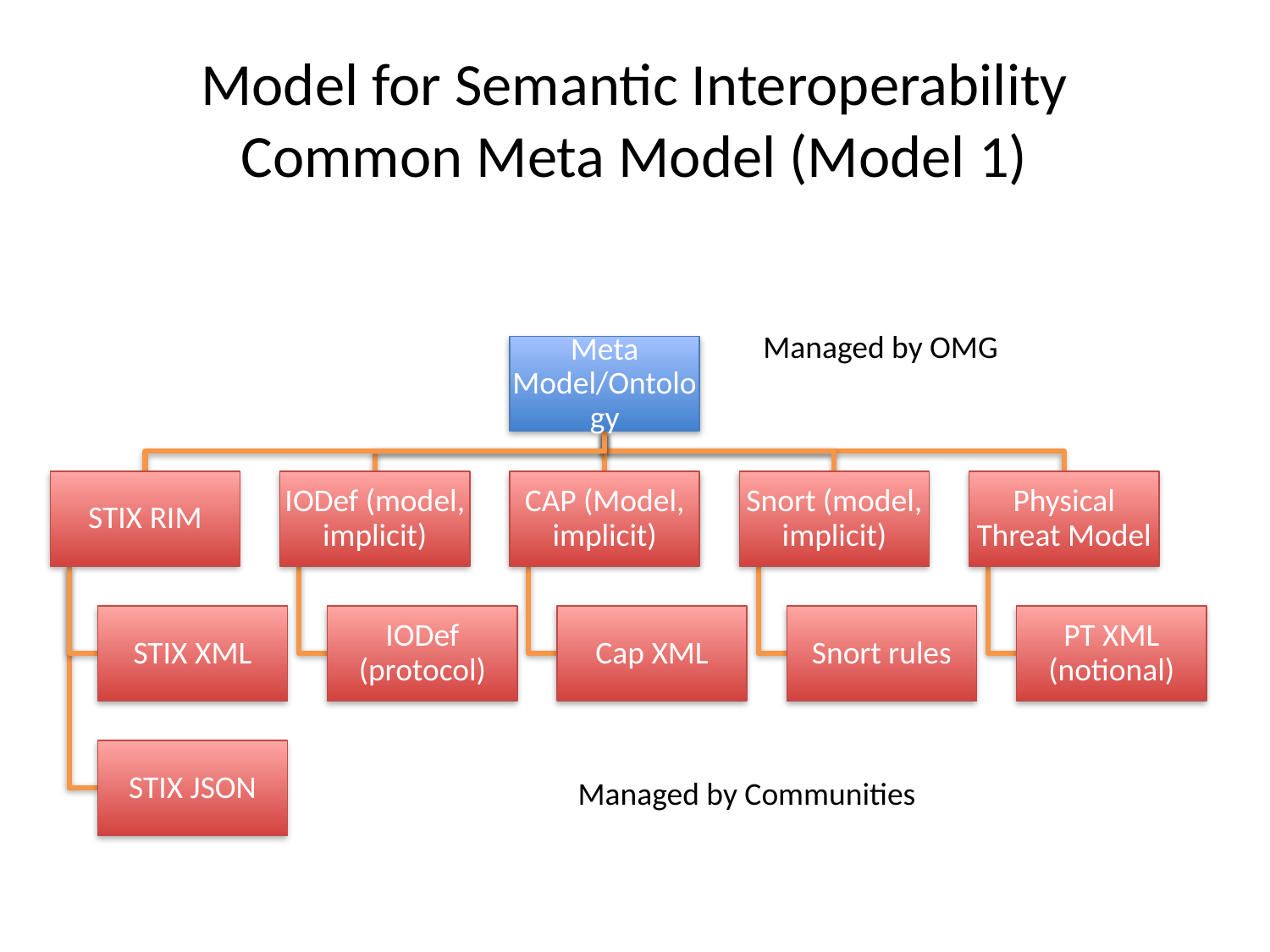

# Model for Semantic Interoperability Common Meta Model (Model 1)
Meta Model/Ontology
STIX RIM
STIX XML
STIX JSON
IODef (model, implicit)
IODef (protocol)
CAP (Model, implicit)
Cap XML
Snort (model, implicit)
Snort rules
Physical Threat Model
PT XML (notional)
Managed by OMG
Managed by Communities